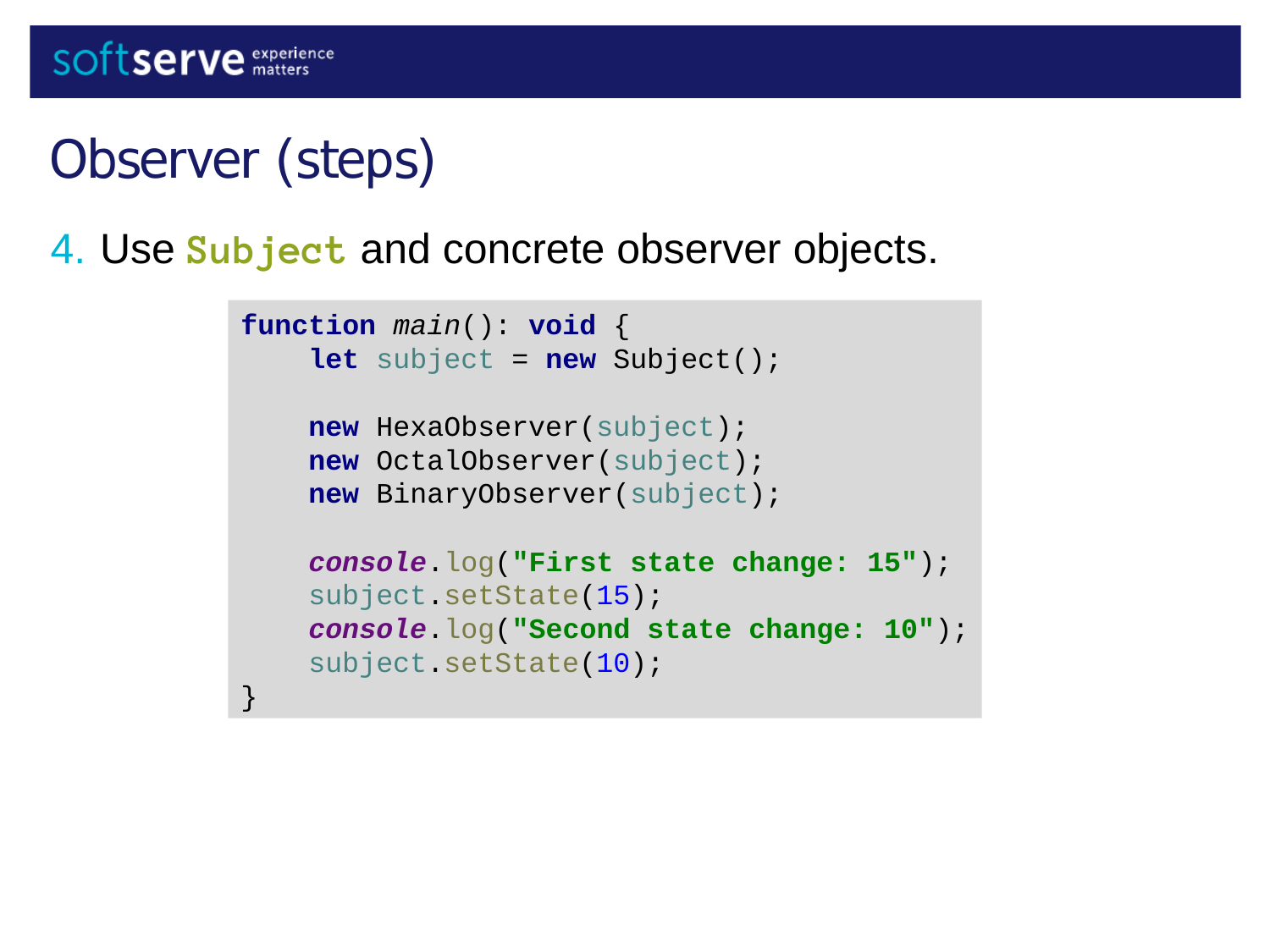

Observer (steps)
Use Subject and concrete observer objects.
function main(): void {
    let subject = new Subject();
    new HexaObserver(subject);
    new OctalObserver(subject);
    new BinaryObserver(subject);
    console.log("First state change: 15");
    subject.setState(15);
    console.log("Second state change: 10");
    subject.setState(10);
}